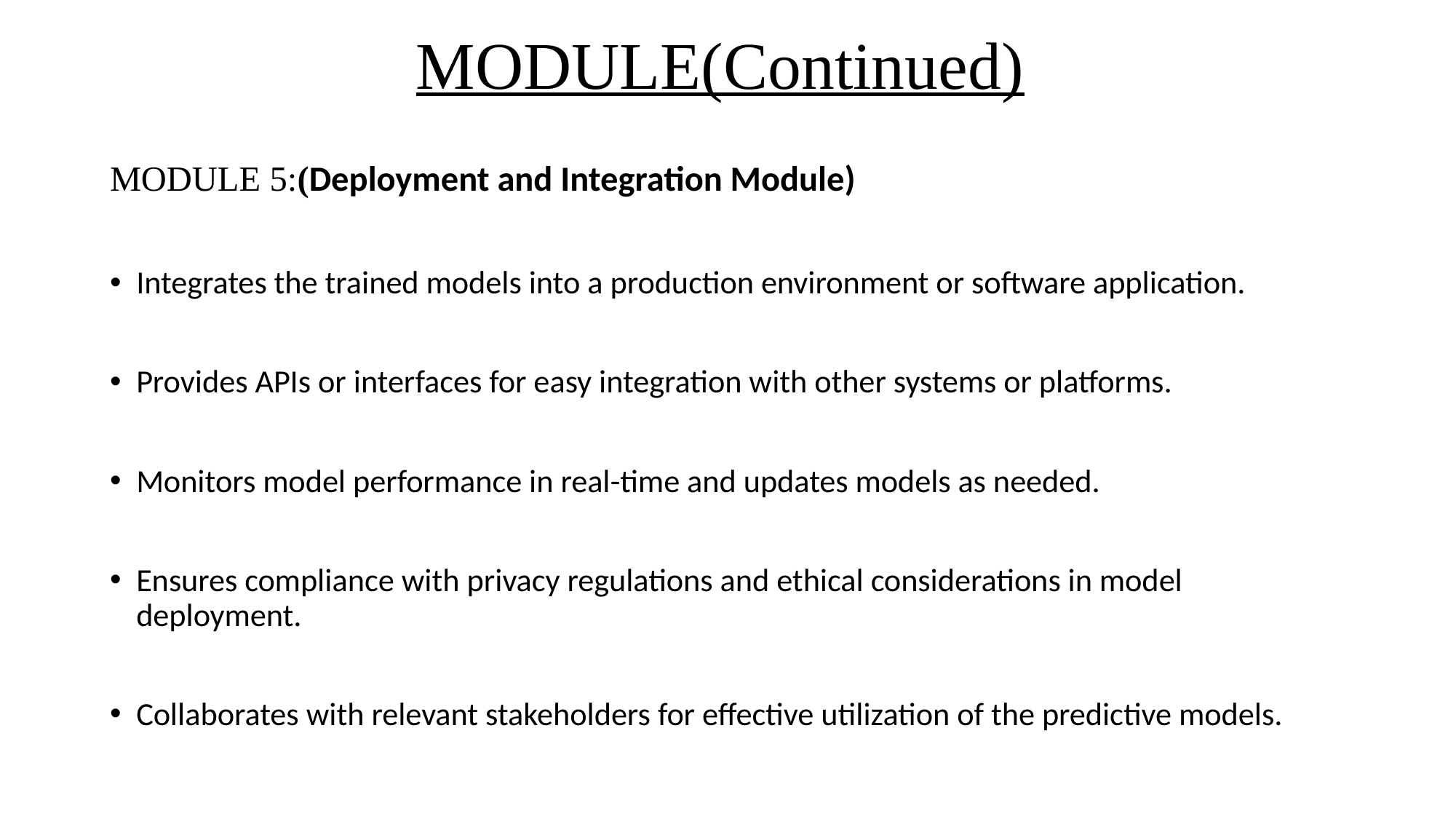

# MODULE(Continued)
MODULE 5:(Deployment and Integration Module)

Integrates the trained models into a production environment or software application.

Provides APIs or interfaces for easy integration with other systems or platforms.

Monitors model performance in real-time and updates models as needed.

Ensures compliance with privacy regulations and ethical considerations in model deployment.

Collaborates with relevant stakeholders for effective utilization of the predictive models.